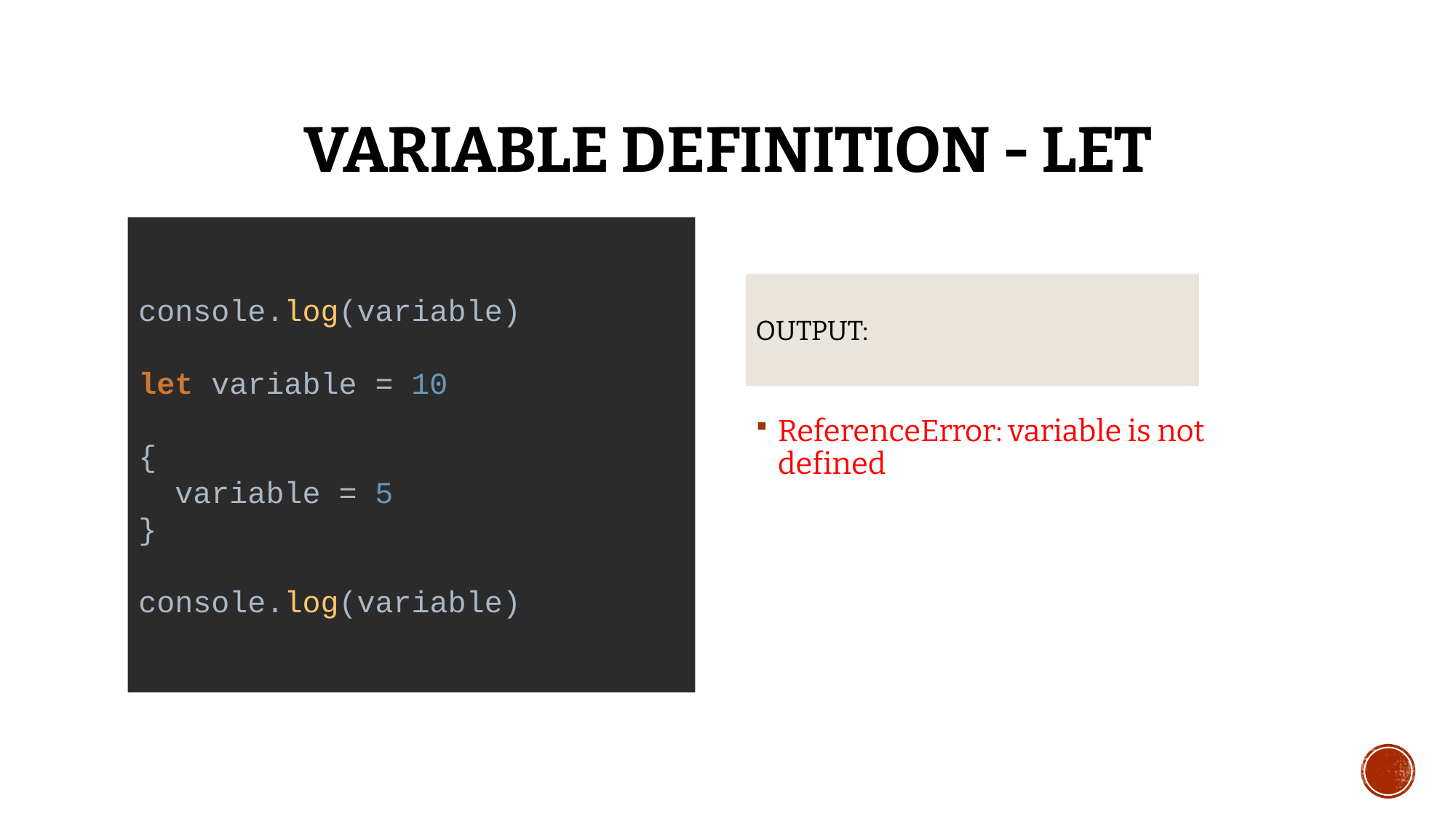

# Variable definition - LET
OUTPUT:
console.log(variable)
let variable = 10
{
  variable = 5
}
console.log(variable)
ReferenceError: variable is not defined